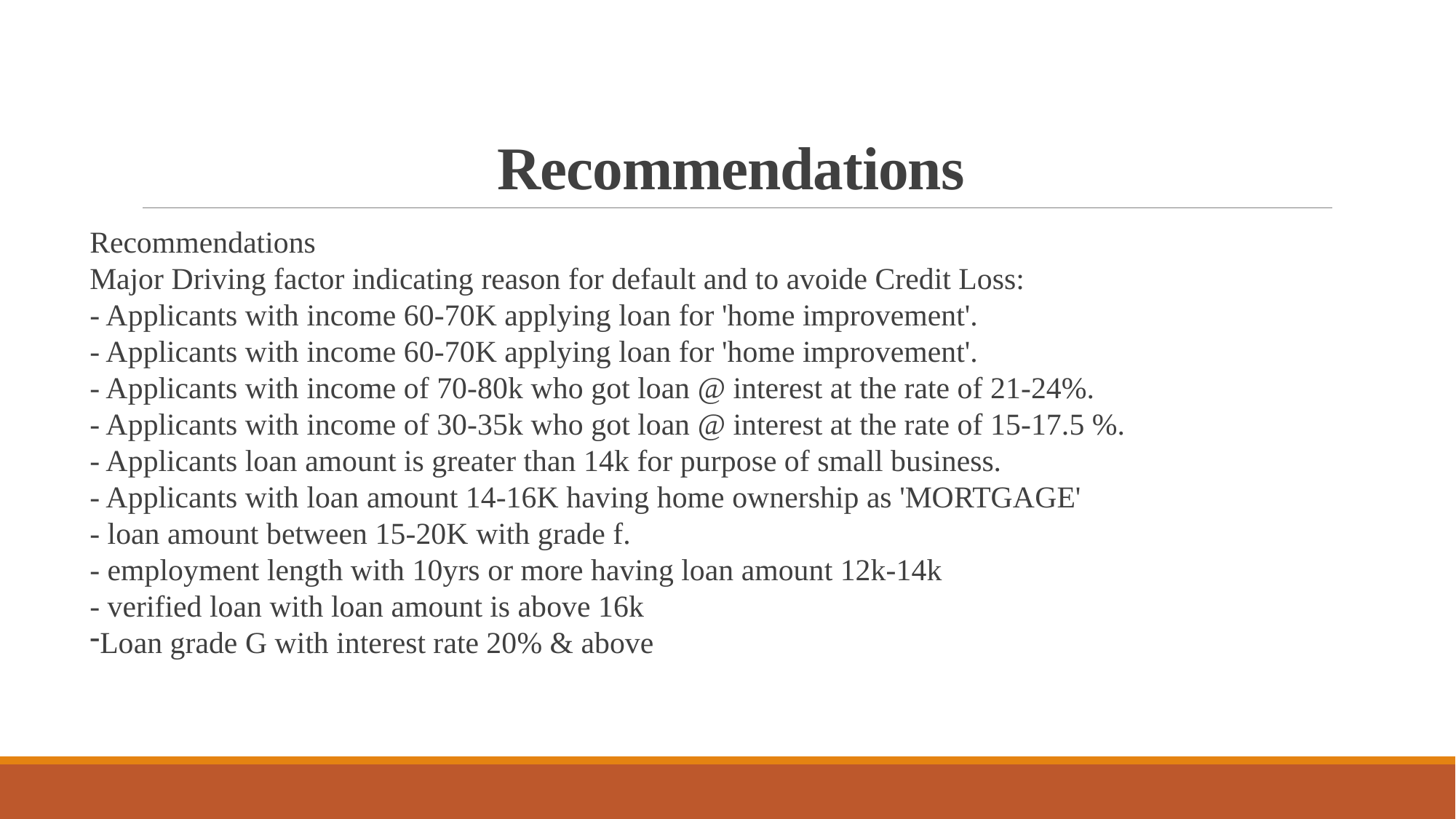

# Recommendations
Recommendations
Major Driving factor indicating reason for default and to avoide Credit Loss:
- Applicants with income 60-70K applying loan for 'home improvement'.
- Applicants with income 60-70K applying loan for 'home improvement'.
- Applicants with income of 70-80k who got loan @ interest at the rate of 21-24%.
- Applicants with income of 30-35k who got loan @ interest at the rate of 15-17.5 %.
- Applicants loan amount is greater than 14k for purpose of small business.
- Applicants with loan amount 14-16K having home ownership as 'MORTGAGE'
- loan amount between 15-20K with grade f.
- employment length with 10yrs or more having loan amount 12k-14k
- verified loan with loan amount is above 16k
Loan grade G with interest rate 20% & above